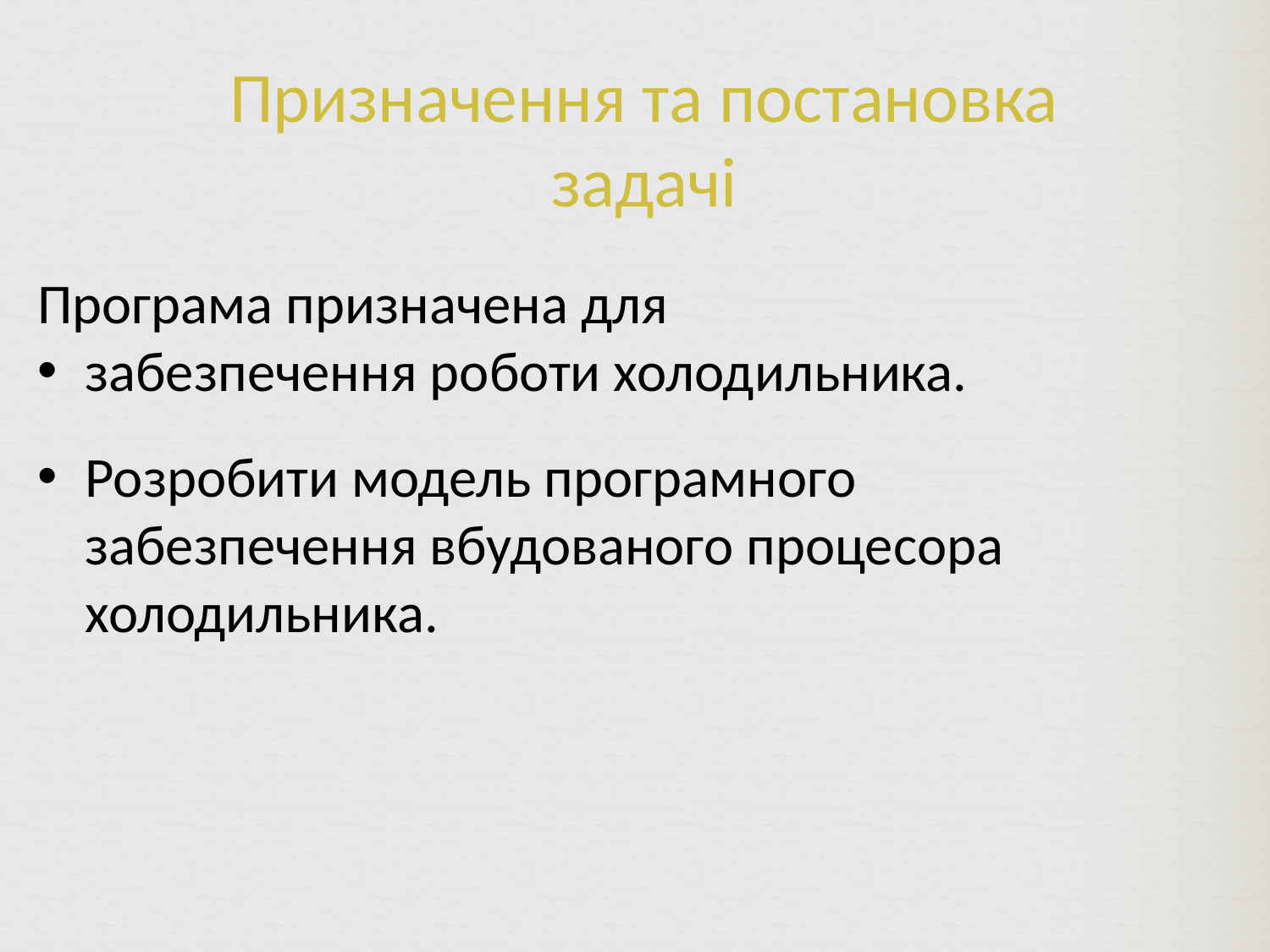

Призначення та постановка задачі

Програма призначена для
забезпечення роботи холодильника.

Розробити модель програмного забезпечення вбудованого процесора холодильника.